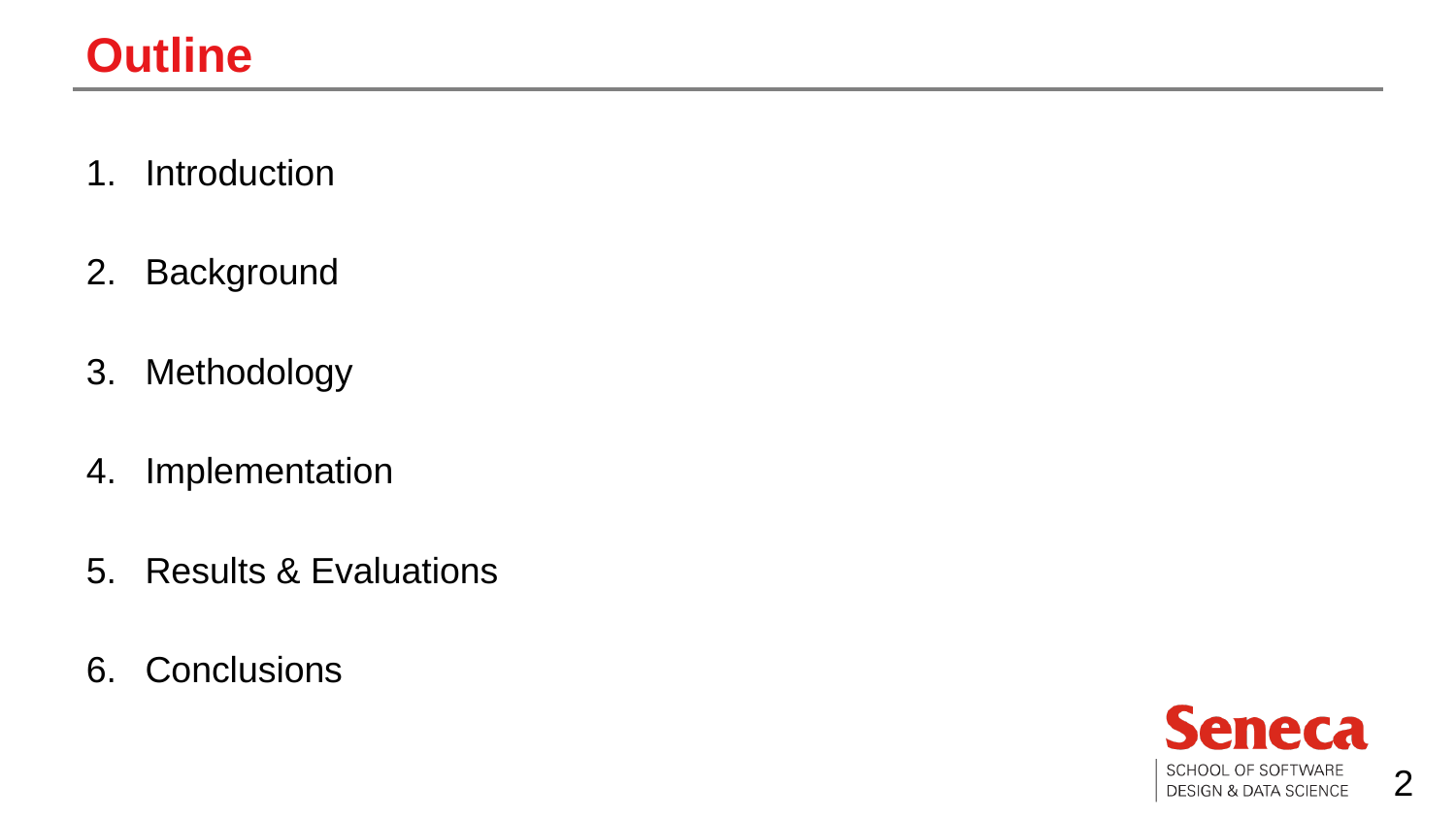

# Outline
Introduction
Background
Methodology
Implementation
Results & Evaluations
Conclusions

2
2